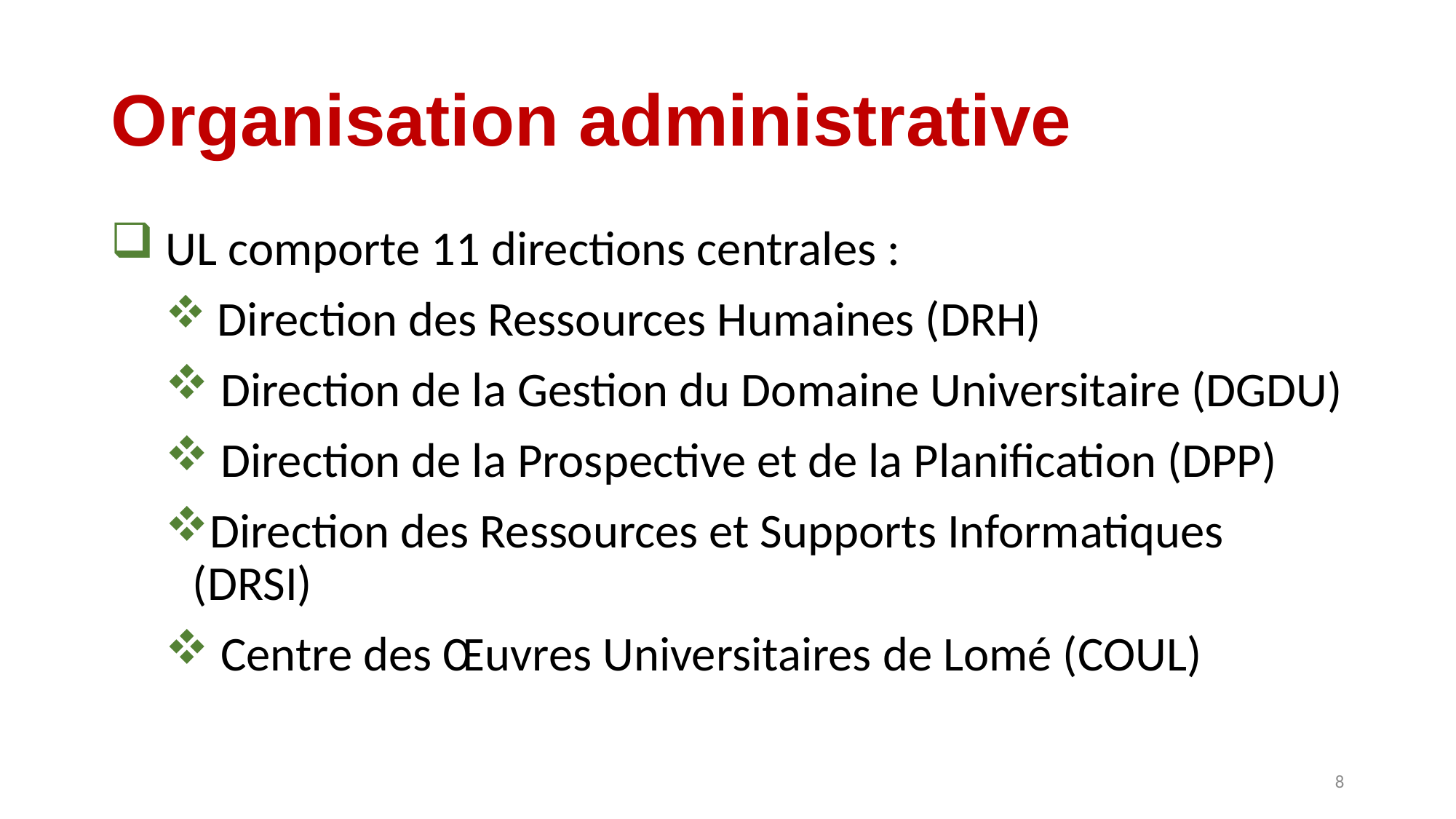

# Organisation administrative
 UL comporte 11 directions centrales :
 Direction des Ressources Humaines (DRH)
 Direction de la Gestion du Domaine Universitaire (DGDU)
 Direction de la Prospective et de la Planification (DPP)
Direction des Ressources et Supports Informatiques (DRSI)
 Centre des Œuvres Universitaires de Lomé (COUL)

8